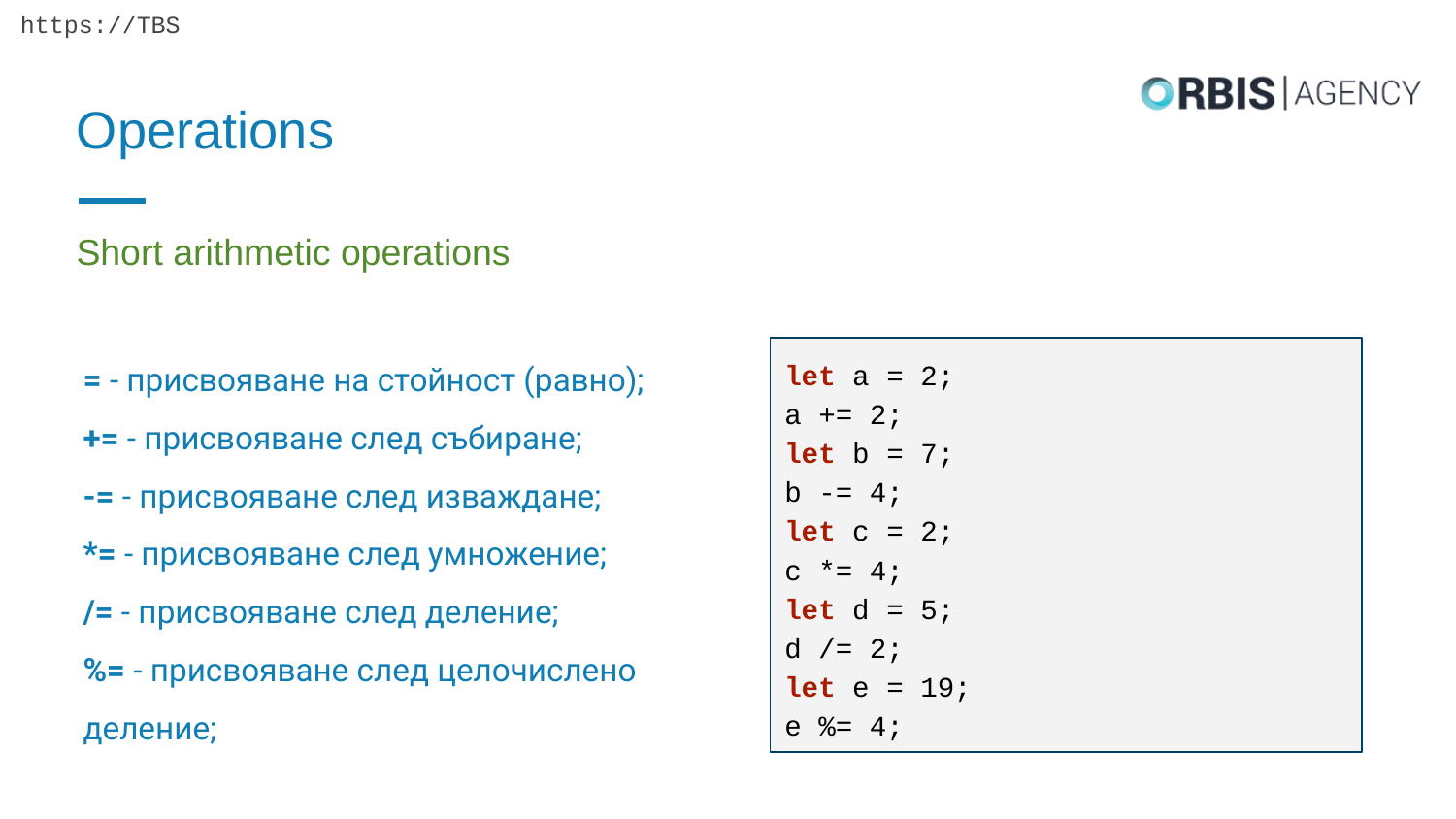

# Operations
Short arithmetic operations
= - присвояване на стойност (равно);
+= - присвояване след събиране;
-= - присвояване след изваждане;
*= - присвояване след умножение;
/= - присвояване след деление;
%= - присвояване след целочислено деление;
let a = 2;
a += 2;
let b = 7;
b -= 4;
let c = 2;
c *= 4;
let d = 5;
d /= 2;
let e = 19;
e %= 4;